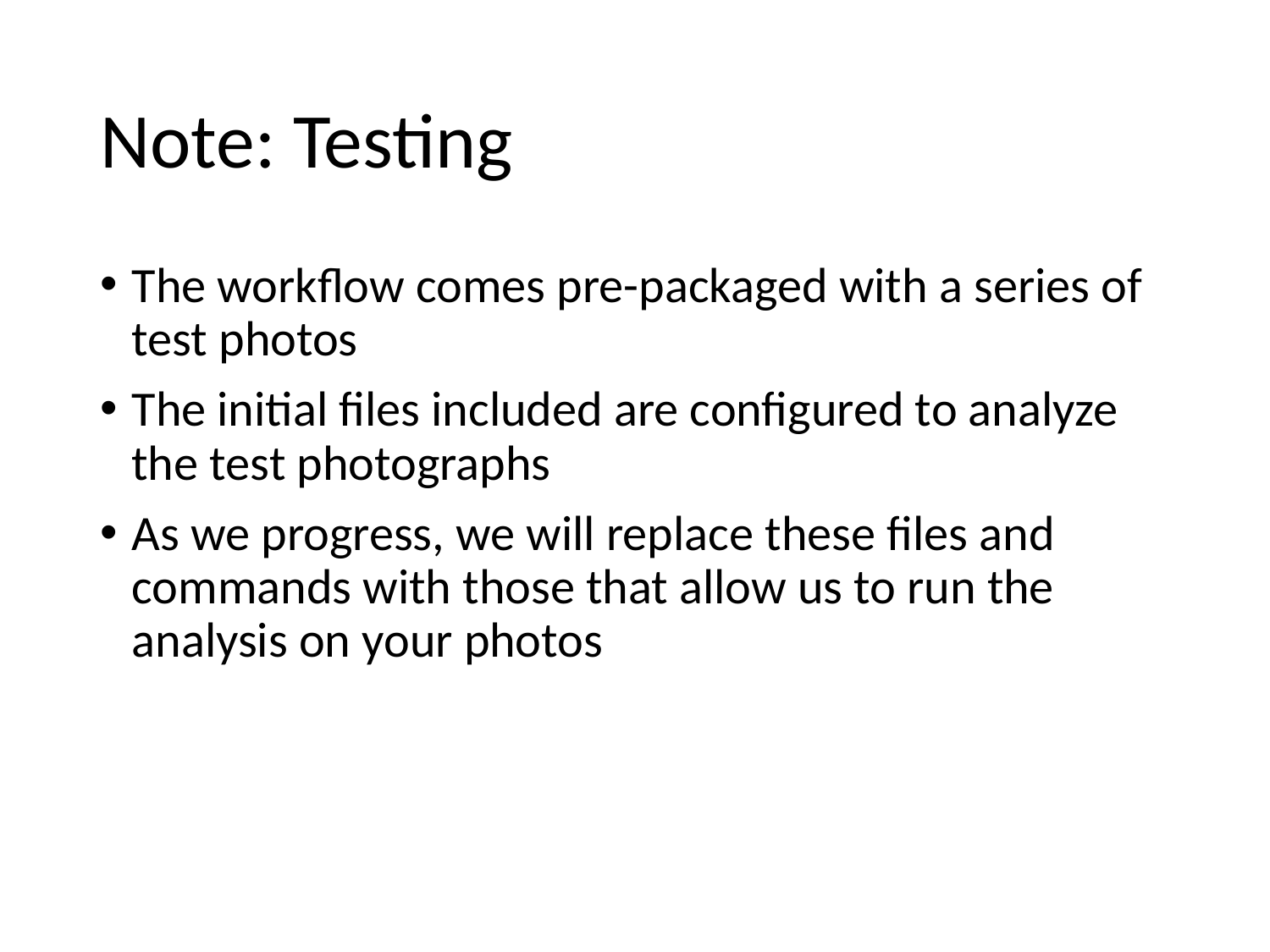

# Note: Testing
The workflow comes pre-packaged with a series of test photos
The initial files included are configured to analyze the test photographs
As we progress, we will replace these files and commands with those that allow us to run the analysis on your photos